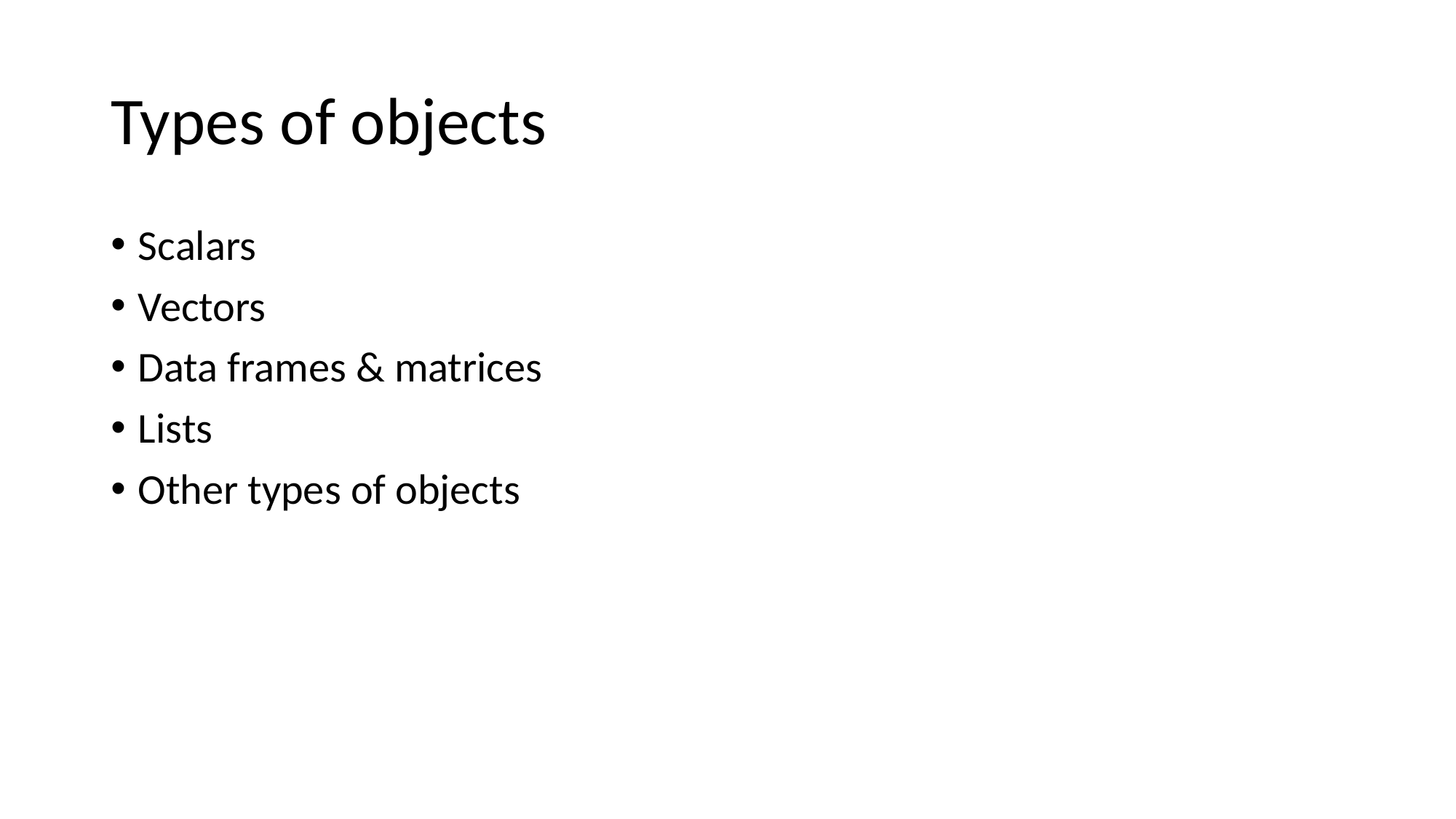

# Types of objects
Scalars
Vectors
Data frames & matrices
Lists
Other types of objects